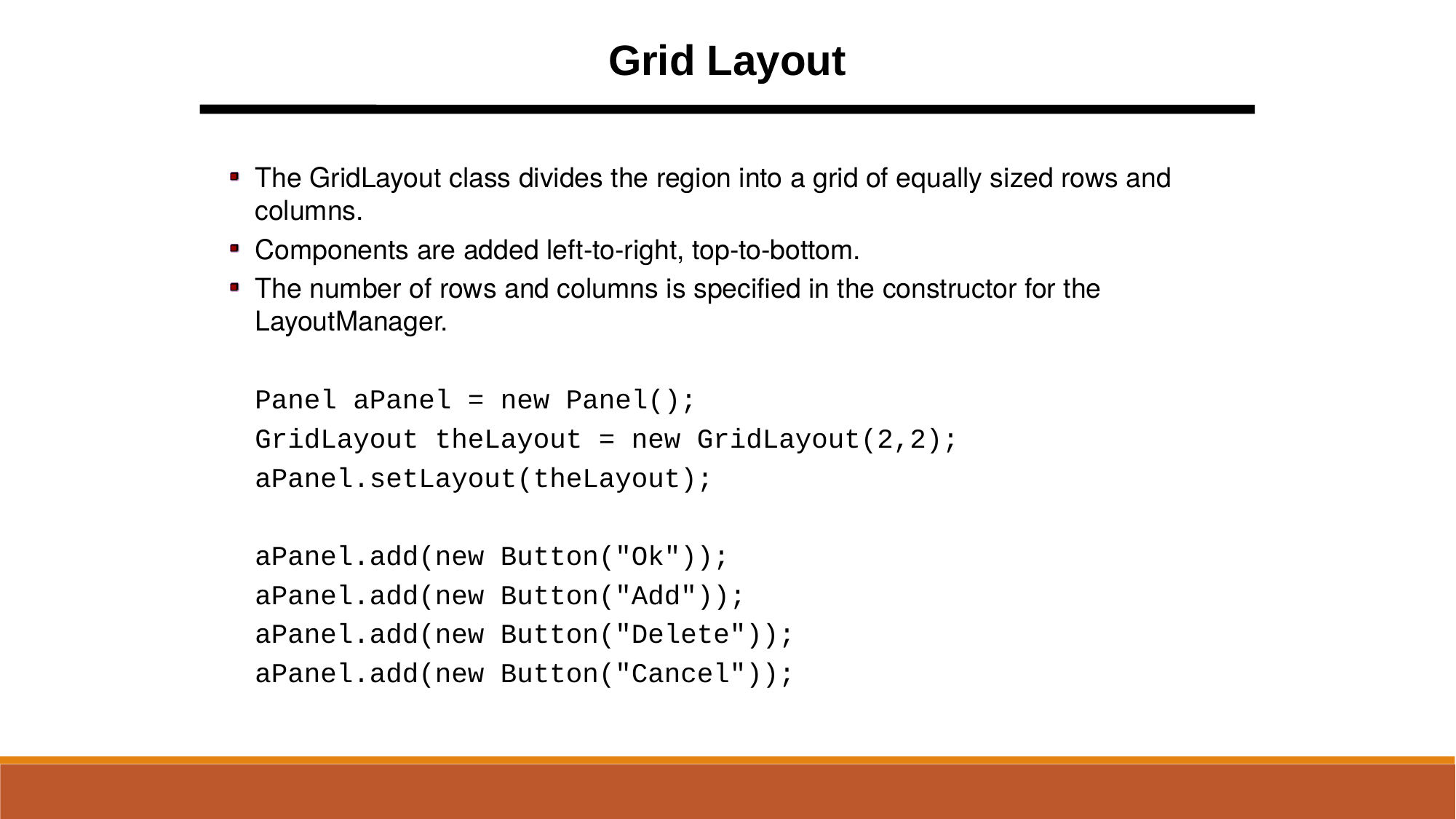

Grid Layout

The GridLayout class divides the region into a grid of equally sized rows and columns.
Components are added left-to-right, top-to-bottom.
The number of rows and columns is specified in the constructor for the LayoutManager.

	Panel aPanel = new Panel();
	GridLayout theLayout = new GridLayout(2,2);
	aPanel.setLayout(theLayout);

	aPanel.add(new Button("Ok"));
	aPanel.add(new Button("Add"));
	aPanel.add(new Button("Delete"));
	aPanel.add(new Button("Cancel"));